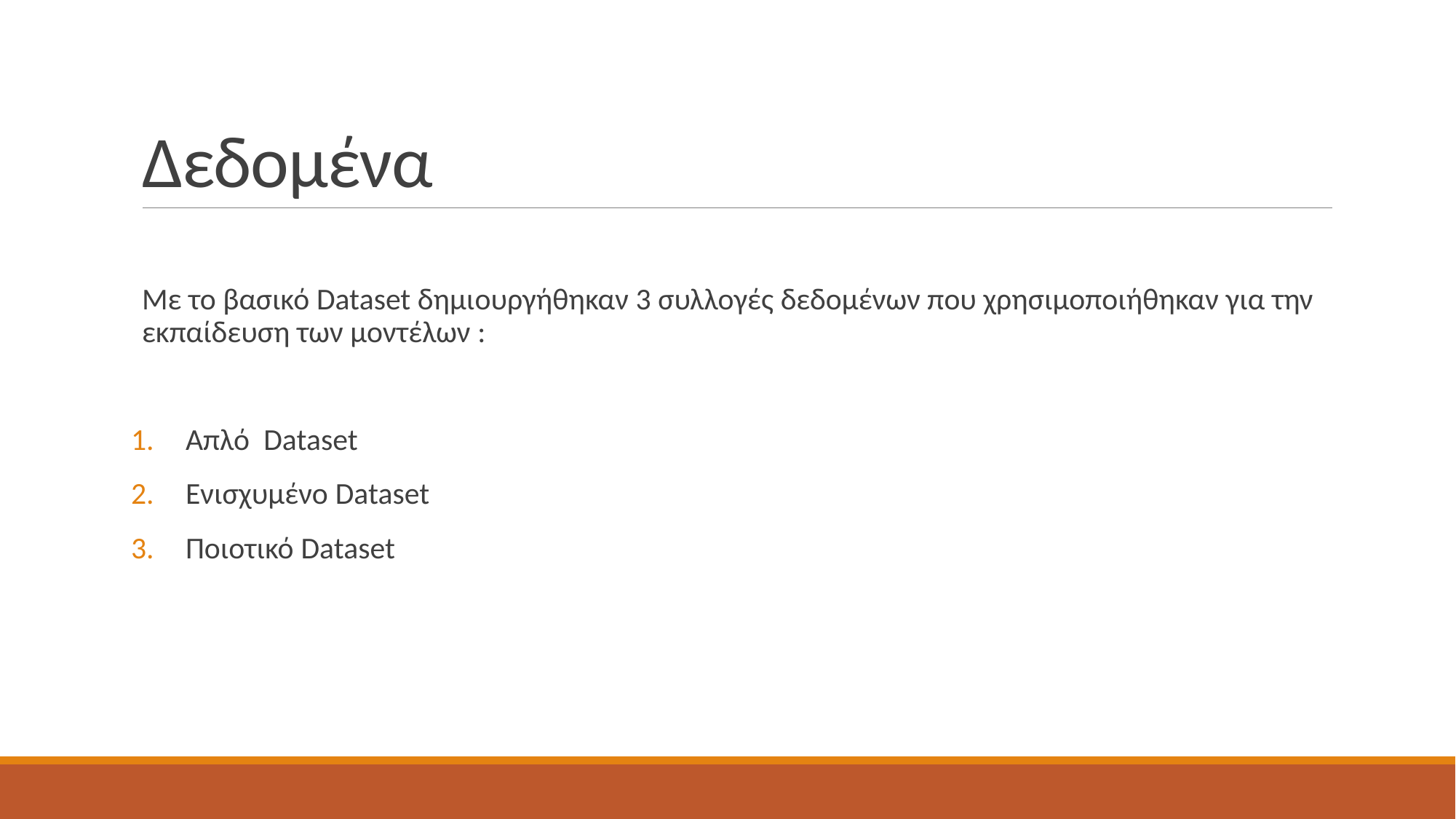

# Δεδομένα

Με το βασικό Dataset δημιουργήθηκαν 3 συλλογές δεδομένων που χρησιμοποιήθηκαν για την εκπαίδευση των μοντέλων :

Απλό  Dataset
Ενισχυμένο Dataset
Ποιοτικό Dataset